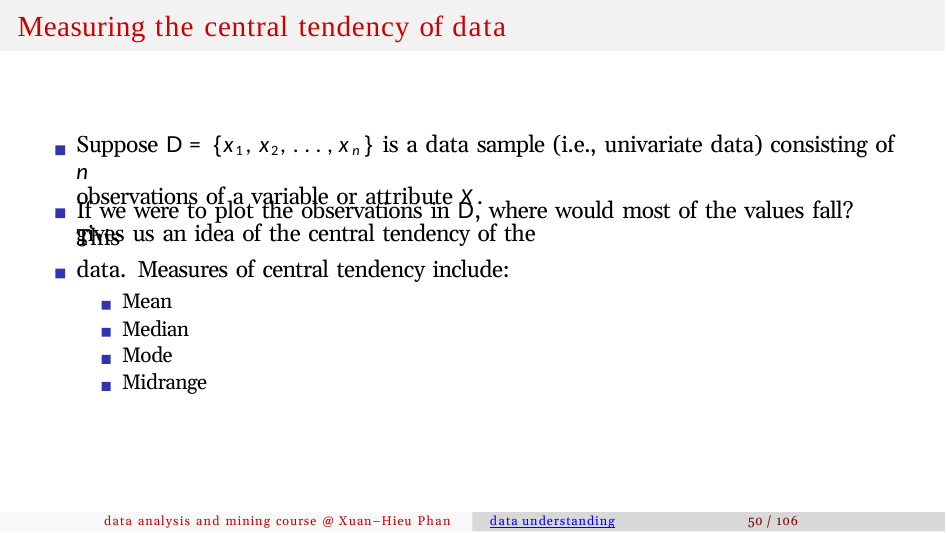

# Measuring the central tendency of data
Suppose D = {x1, x2, . . . , xn} is a data sample (i.e., univariate data) consisting of n
observations of a variable or attribute X.

If we were to plot the observations in D, where would most of the values fall?  This
gives us an idea of the central tendency of the data.  Measures of central tendency include:
Mean  Median  Mode  Midrange

data analysis and mining course @ Xuan–Hieu Phan
data understanding
50 / 106